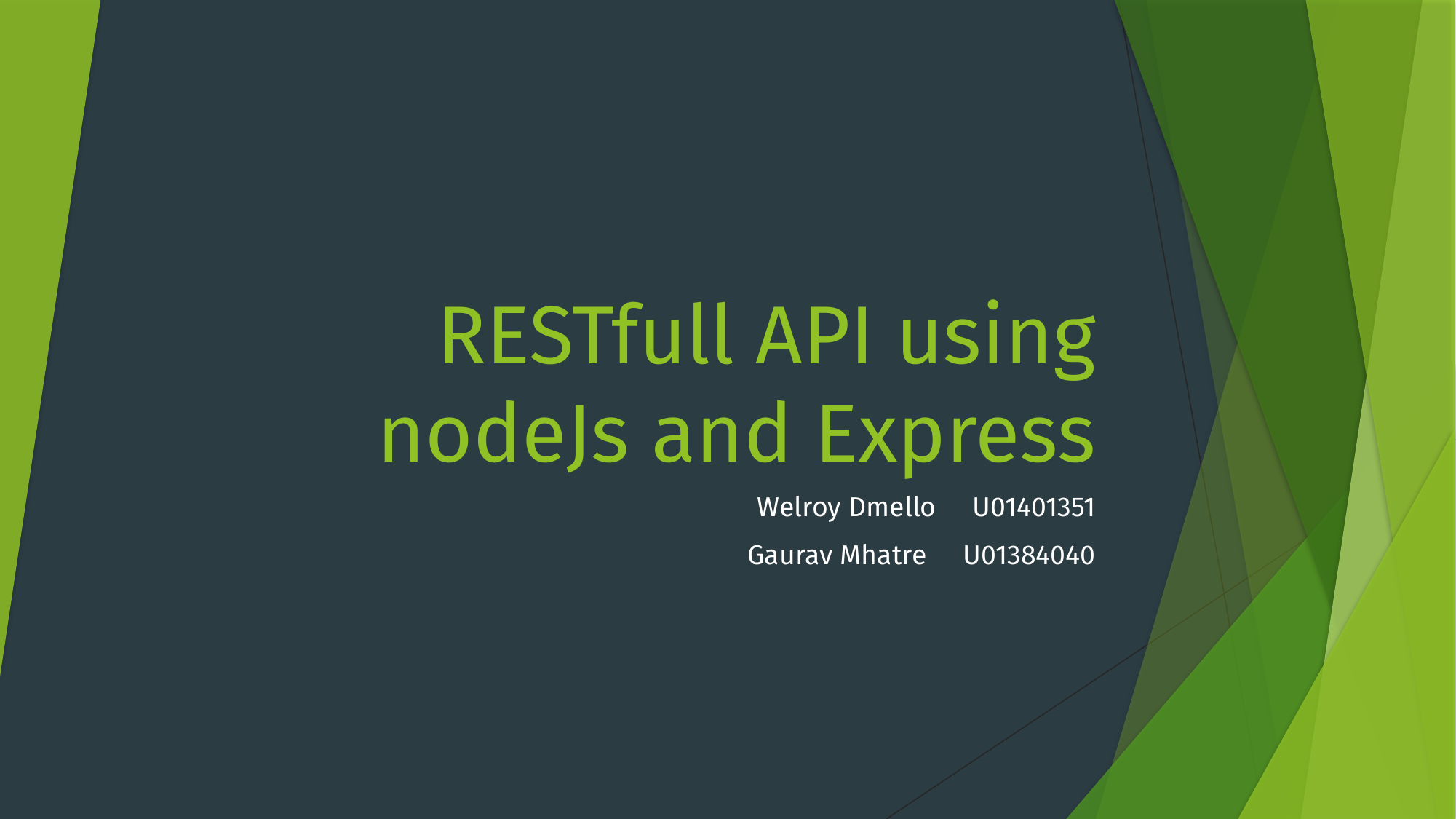

# RESTfull API using nodeJs and Express
Welroy Dmello     U01401351
Gaurav Mhatre     U01384040